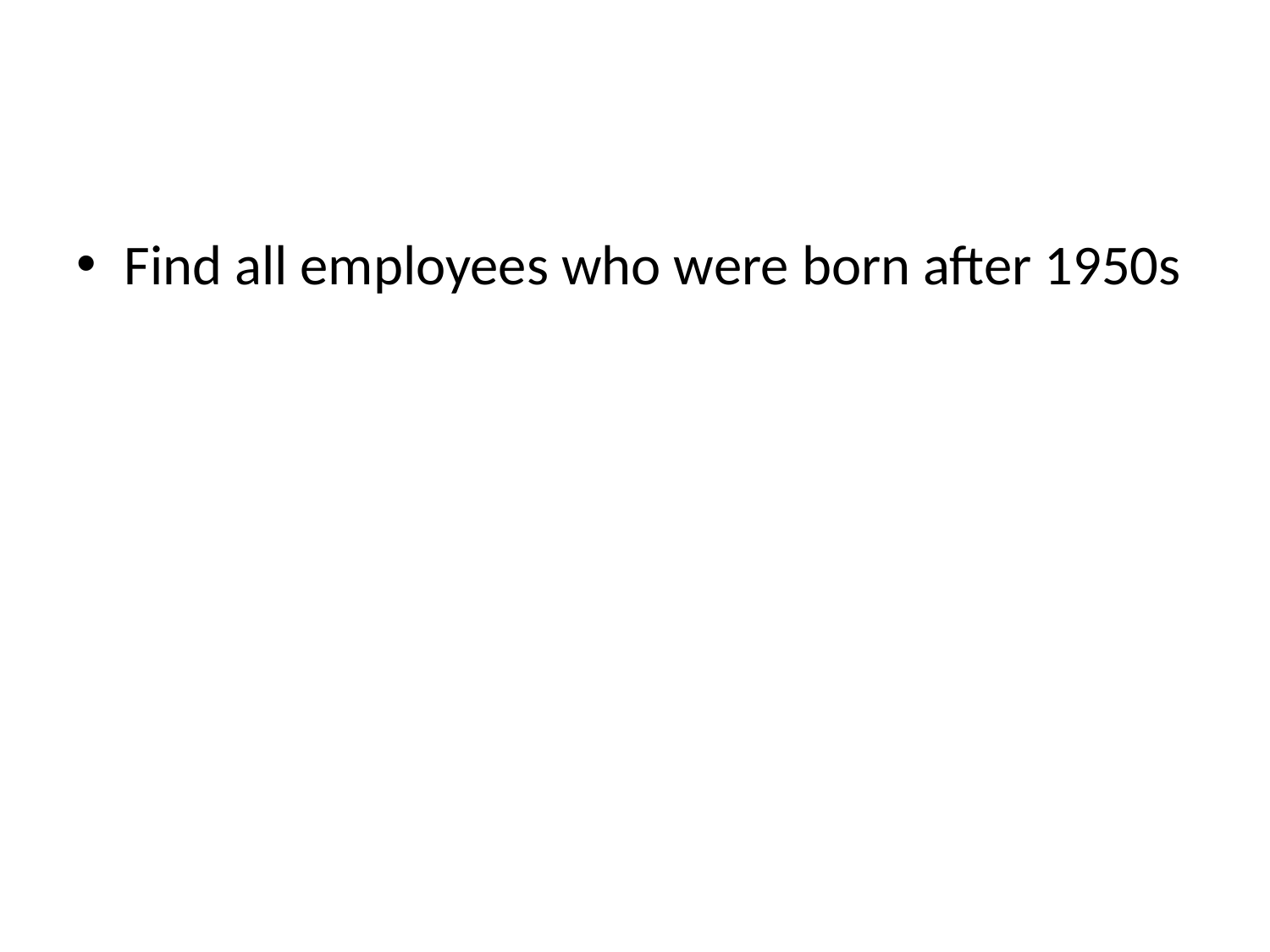

#
Find all employees who were born after 1950s